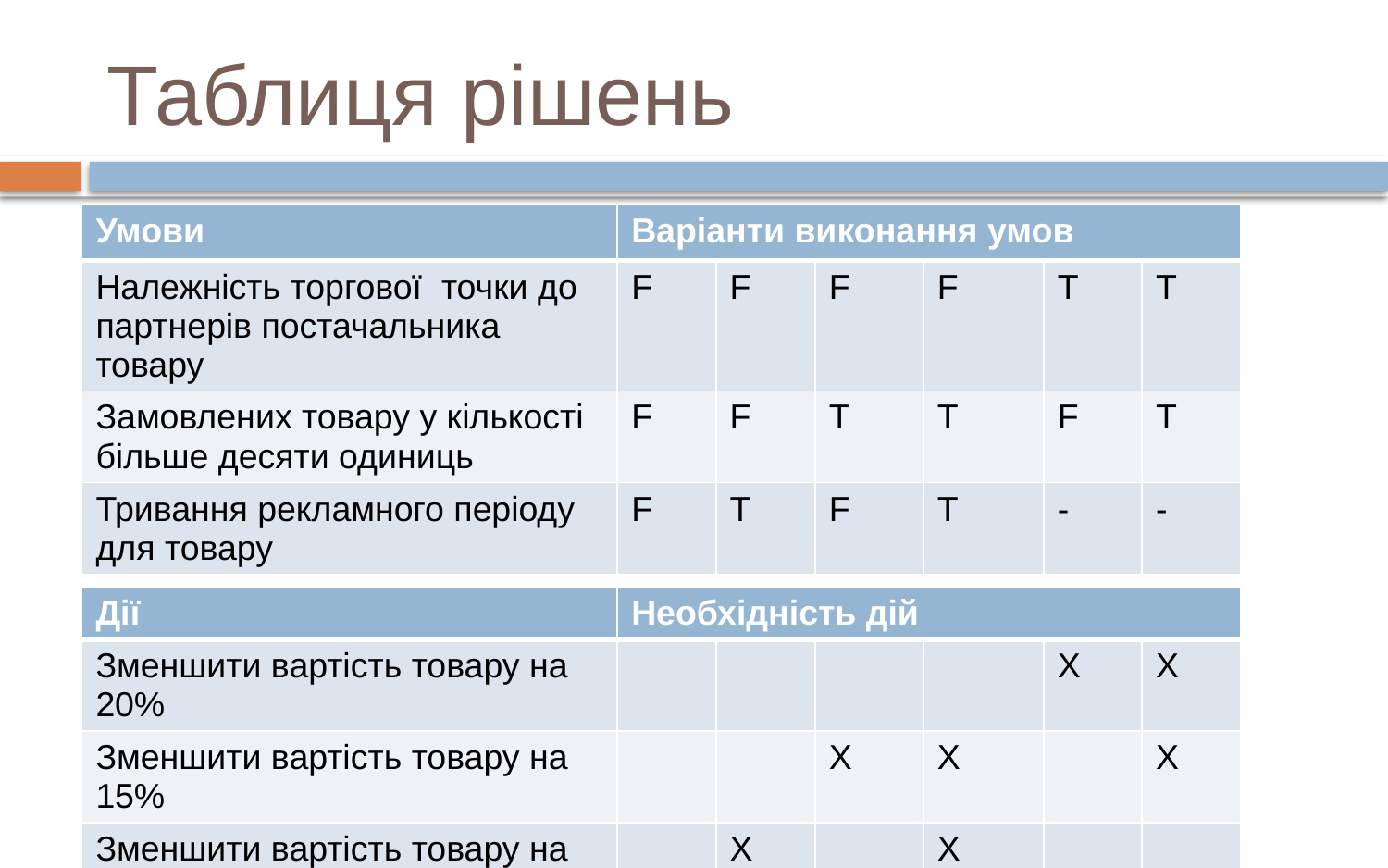

# Таблиця рішень
| Умови | Варіанти виконання умов |  |  |  |  |  |
| --- | --- | --- | --- | --- | --- | --- |
| Належність торгової точки до партнерів постачальника товару | F | F | F | F | T | T |
| Замовлених товару у кількості більше десяти одиниць | F | F | T | T | F | T |
| Тривання рекламного періоду для товару | F | T | F | T | - | - |
| Дії | Необхідність дій |  |  |  |  |  |
| --- | --- | --- | --- | --- | --- | --- |
| Зменшити вартість товару на 20% |  |  |  |  | X | X |
| Зменшити вартість товару на 15% |  |  | X | X |  | X |
| Зменшити вартість товару на 10% |  | X |  | X |  |  |